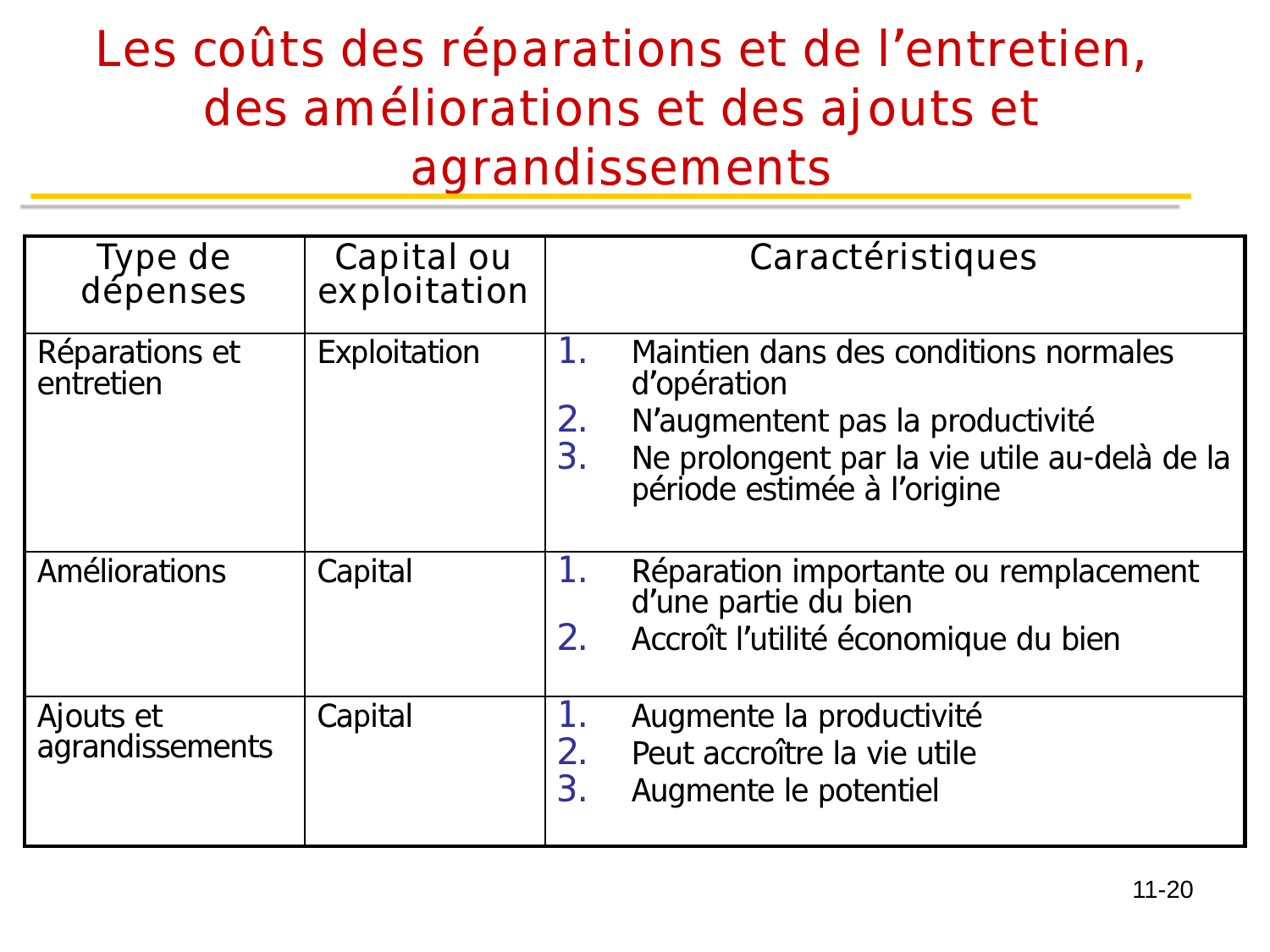

# Les coûts des réparations et de l’entretien, des améliorations et des ajouts et agrandissements

| Type de dépenses | Capital ou exploitation | Caractéristiques |
| --- | --- | --- |
| Réparations et entretien | Exploitation | Maintien dans des conditions normales d’opération N’augmentent pas la productivité Ne prolongent par la vie utile au-delà de la période estimée à l’origine |
| Améliorations | Capital | Réparation importante ou remplacement d’une partie du bien Accroît l’utilité économique du bien |
| Ajouts et agrandissements | Capital | Augmente la productivité Peut accroître la vie utile Augmente le potentiel |
11-20